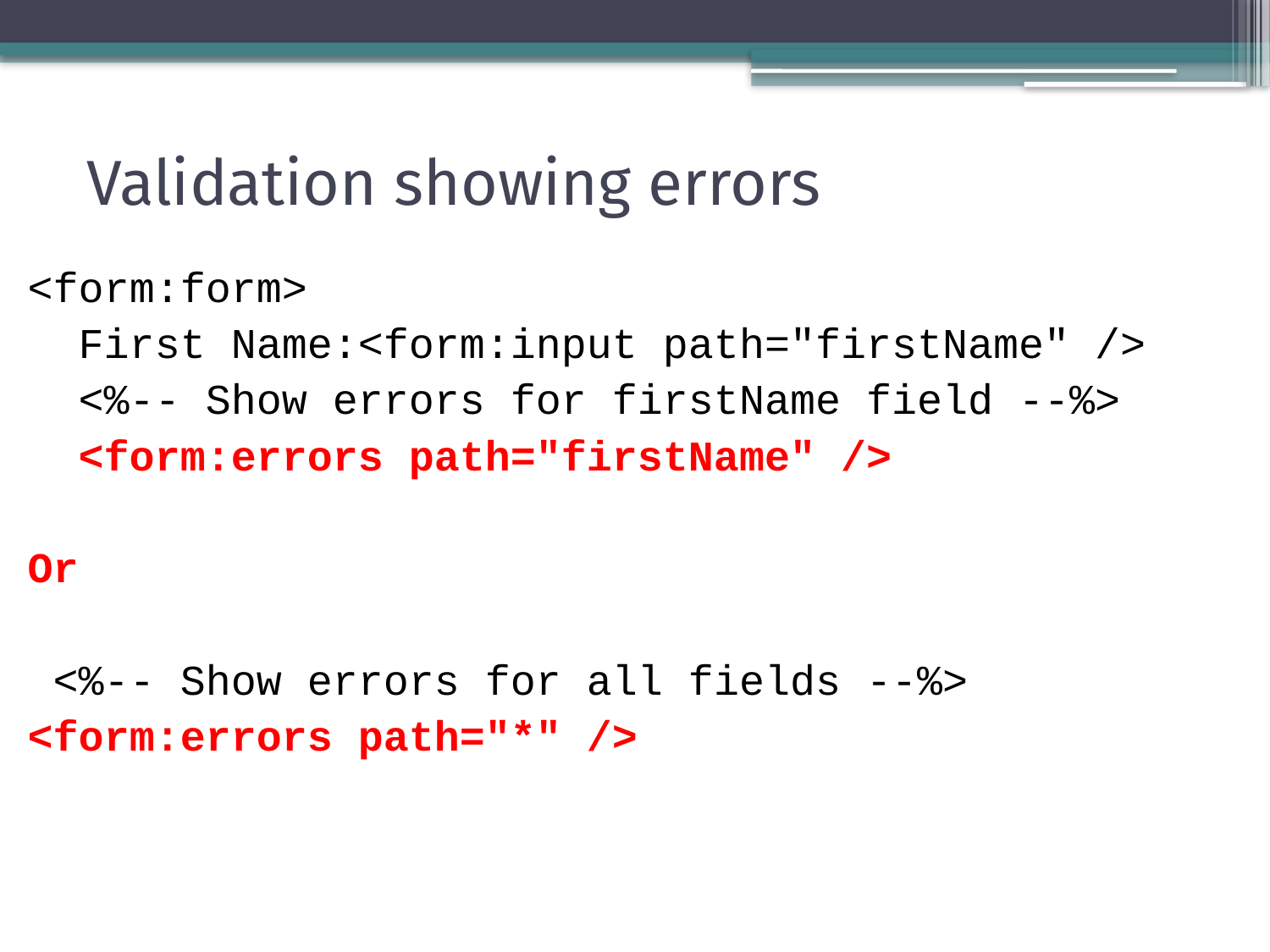

# Validation showing errors
<form:form>
  First Name:<form:input path="firstName" />
  <%-- Show errors for firstName field --%>
  <form:errors path="firstName" />

Or

 <%-- Show errors for all fields --%>
<form:errors path="*" />